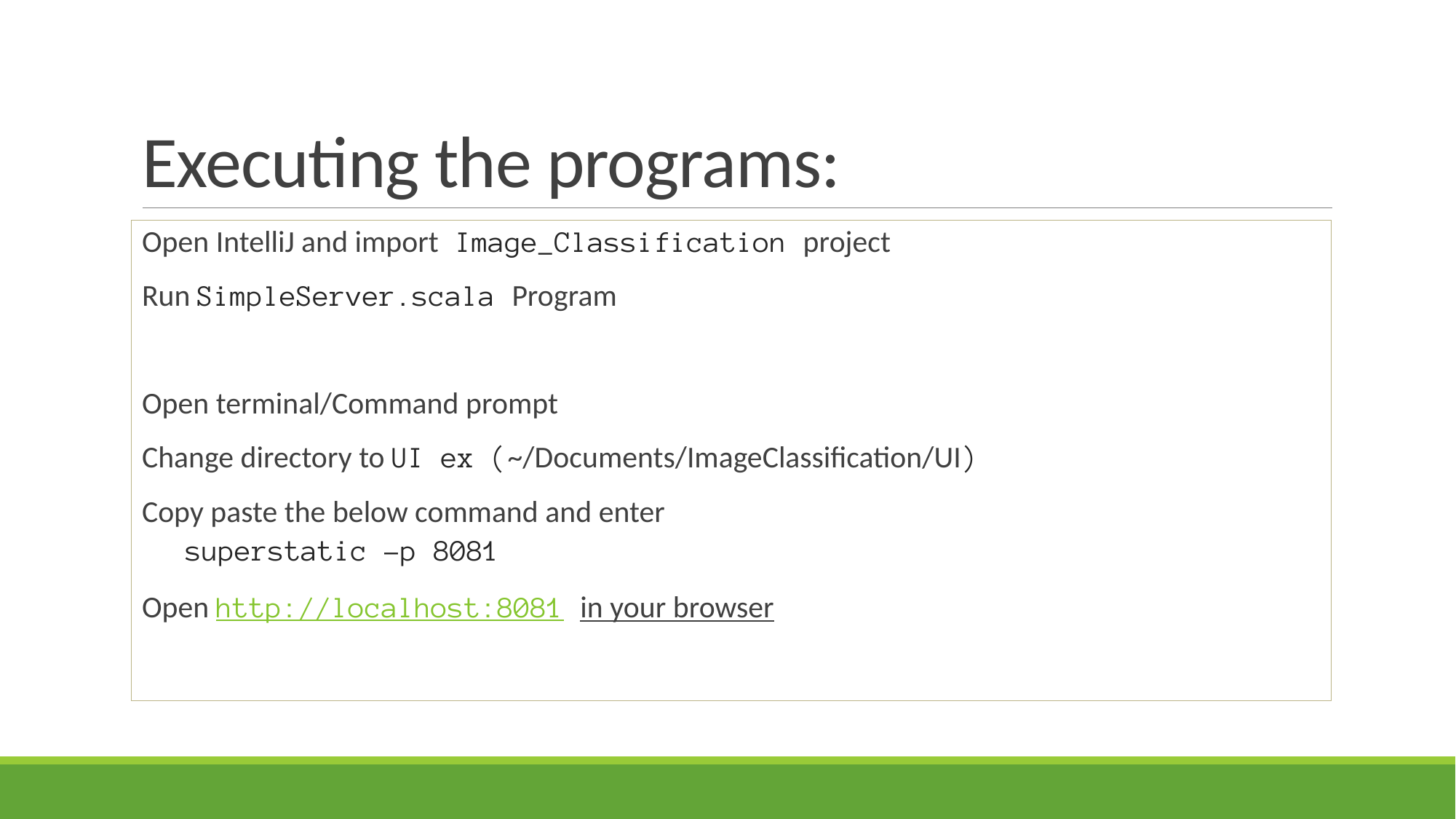

# Executing the programs:
Open IntelliJ and import Image_Classification project
Run SimpleServer.scala Program

Open terminal/Command prompt
Change directory to UI ex (~/Documents/ImageClassification/UI)
Copy paste the below command and enter
superstatic -p 8081
Open http://localhost:8081 in your browser